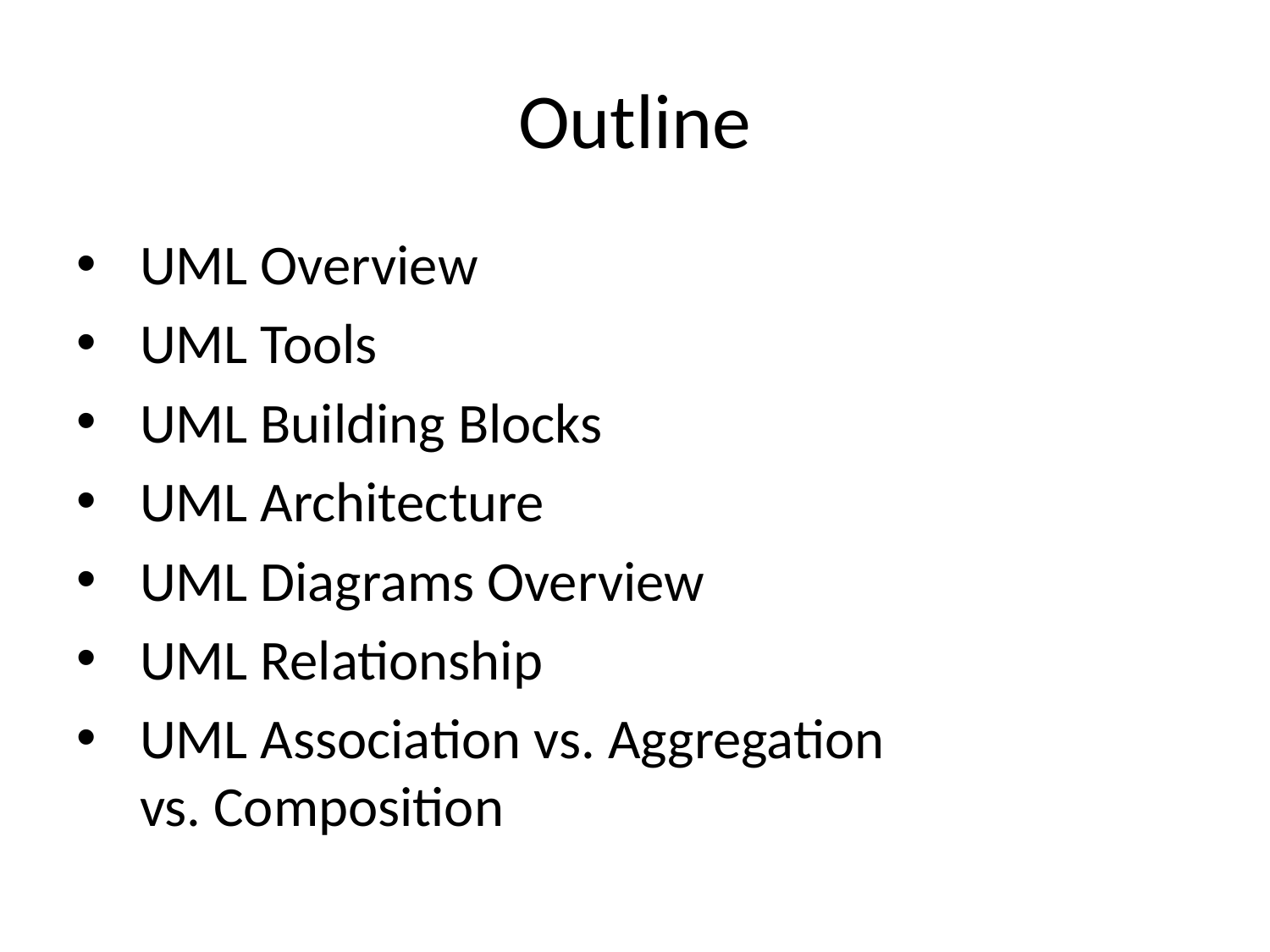

# Outline
UML Overview
UML Tools
UML Building Blocks
UML Architecture
UML Diagrams Overview
UML Relationship
UML Association vs. Aggregation vs. Composition